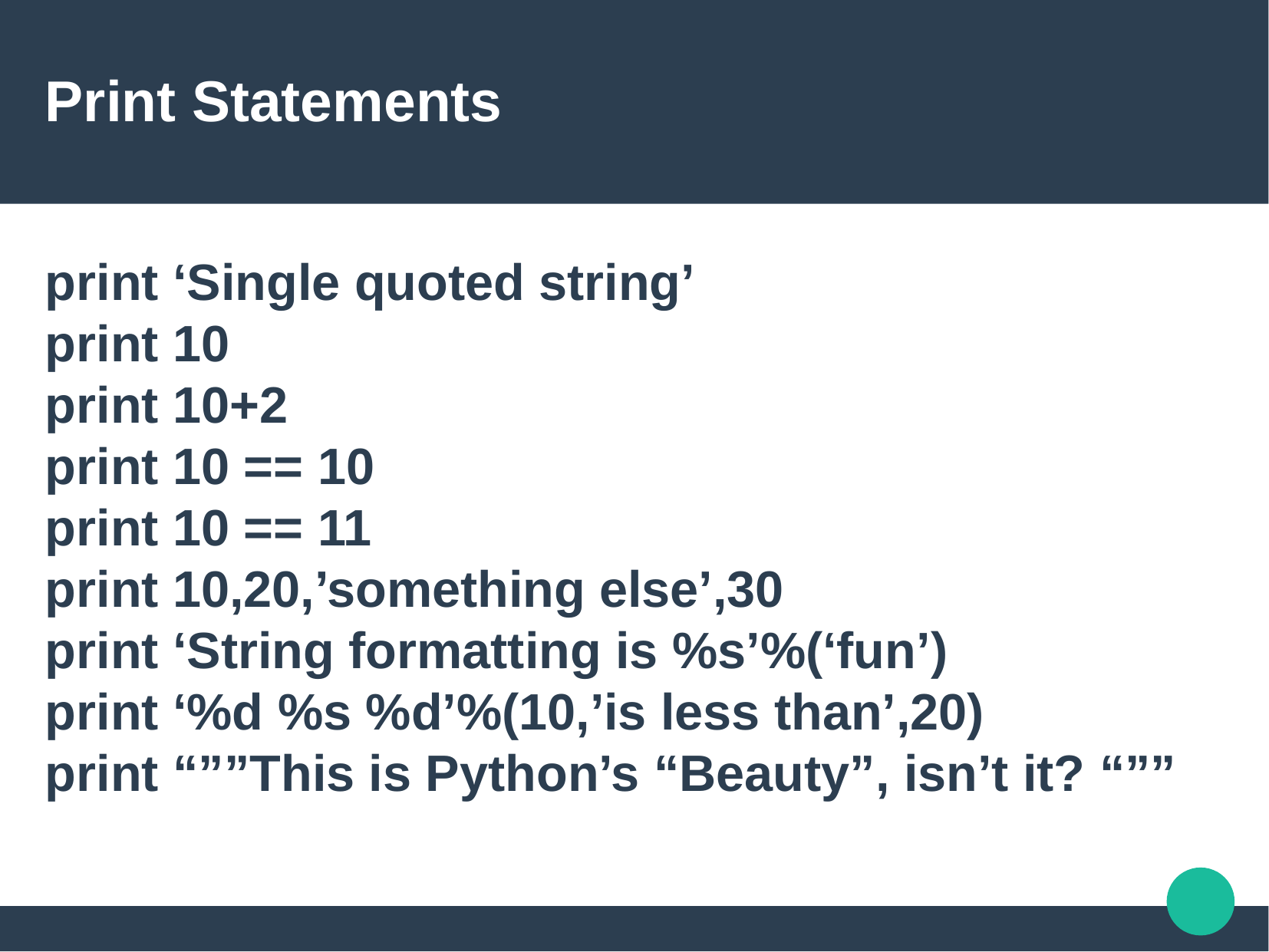

Print Statements
print ‘Single quoted string’
print 10
print 10+2
print 10 == 10
print 10 == 11
print 10,20,’something else’,30
print ‘String formatting is %s’%(‘fun’)
print ‘%d %s %d’%(10,’is less than’,20)
print “””This is Python’s “Beauty”, isn’t it? “””